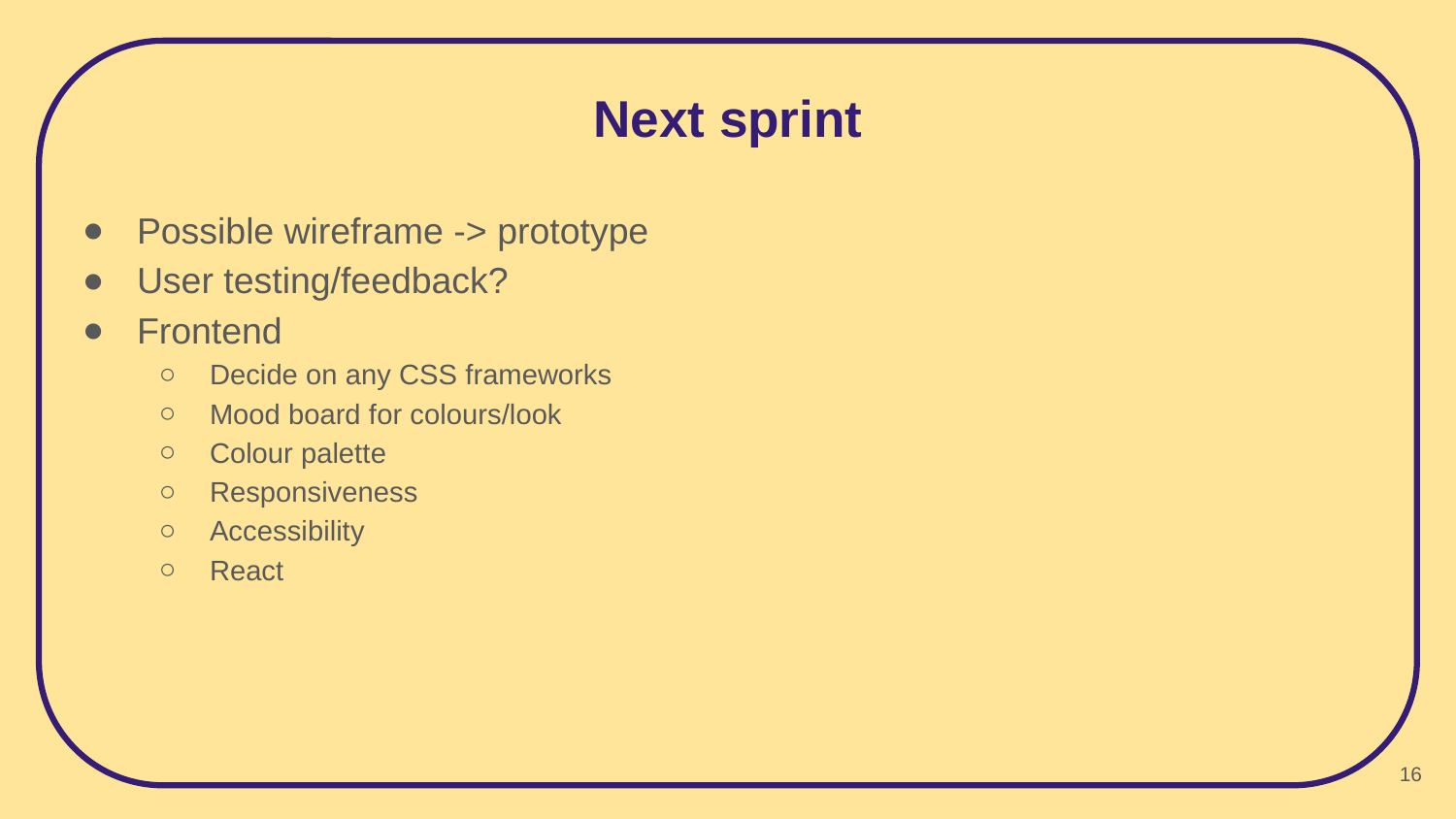

# Next sprint
Possible wireframe -> prototype
User testing/feedback?
Frontend
Decide on any CSS frameworks
Mood board for colours/look
Colour palette
Responsiveness
Accessibility
React
16